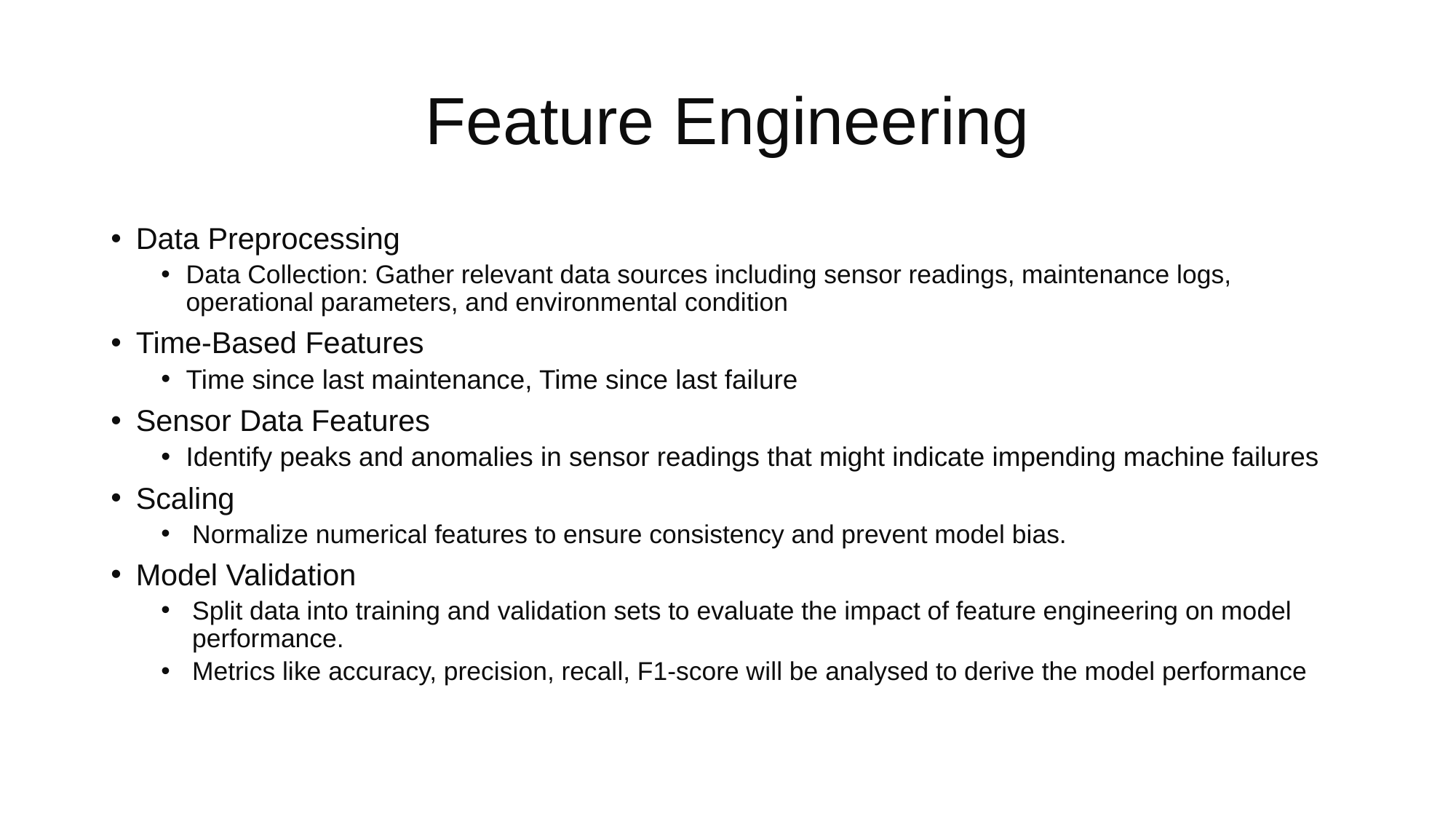

# Feature Engineering
Data Preprocessing
Data Collection: Gather relevant data sources including sensor readings, maintenance logs, operational parameters, and environmental condition
Time-Based Features
Time since last maintenance, Time since last failure
Sensor Data Features
Identify peaks and anomalies in sensor readings that might indicate impending machine failures
Scaling
Normalize numerical features to ensure consistency and prevent model bias.
Model Validation
Split data into training and validation sets to evaluate the impact of feature engineering on model performance.
Metrics like accuracy, precision, recall, F1-score will be analysed to derive the model performance